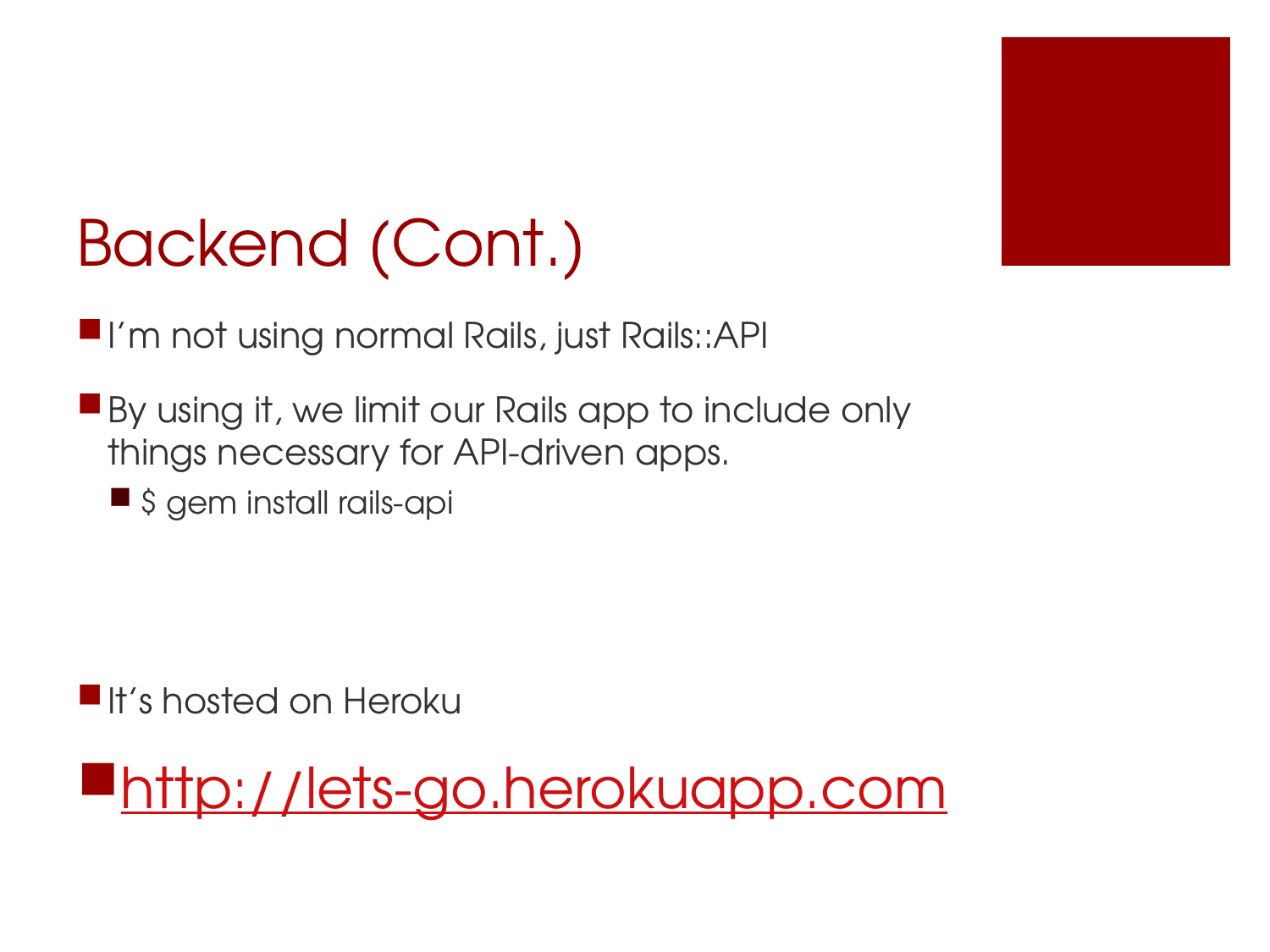

# Backend (Cont.)
I’m not using normal Rails, just Rails::API
By using it, we limit our Rails app to include only things necessary for API-driven apps.
$ gem install rails-api

It’s hosted on Heroku
http://lets-go.herokuapp.com